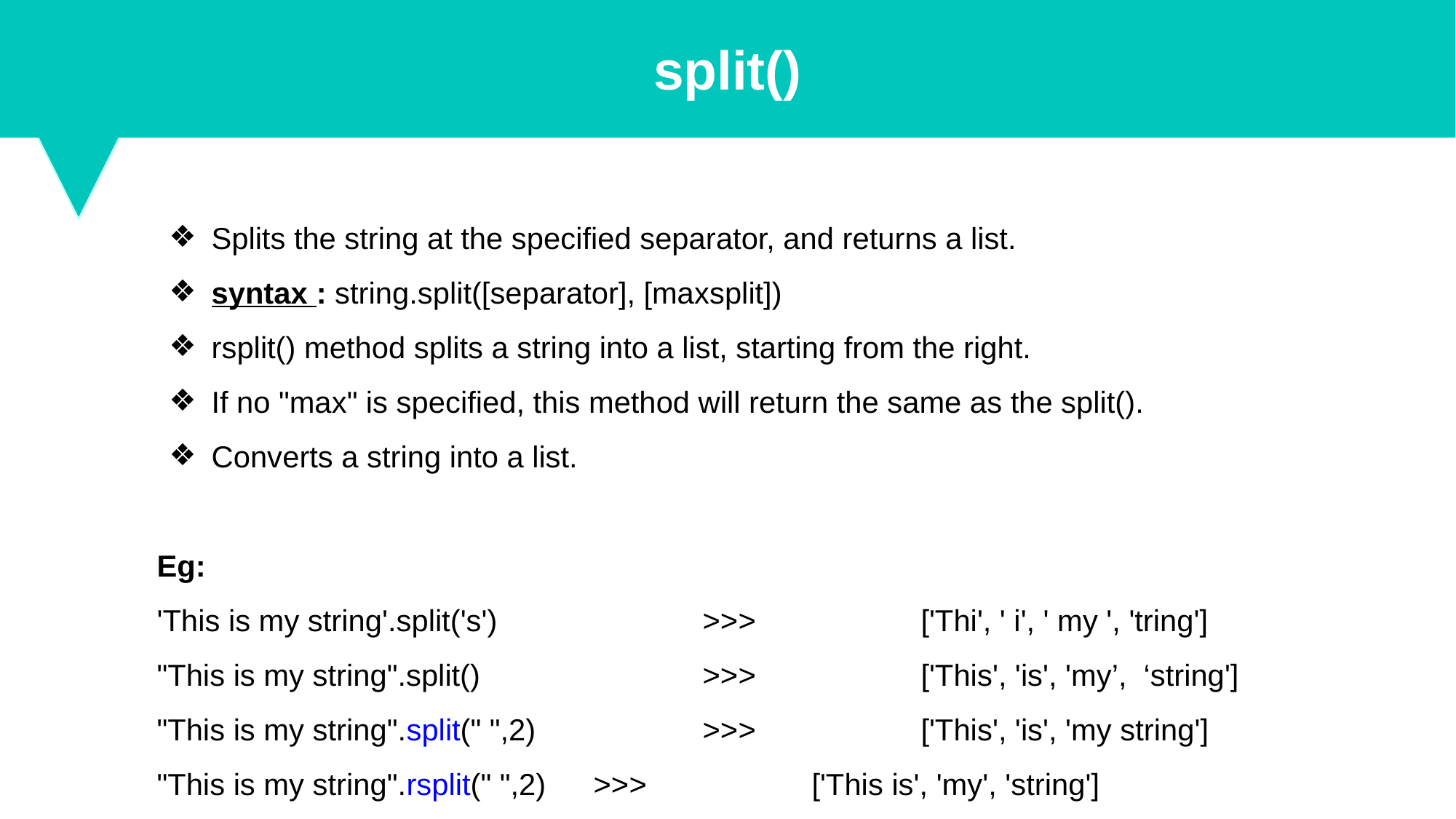

split()

Splits the string at the specified separator, and returns a list.
syntax : string.split([separator], [maxsplit])
rsplit() method splits a string into a list, starting from the right.
If no "max" is specified, this method will return the same as the split().
Converts a string into a list.

Eg:
'This is my string'.split('s')		>>>		['Thi', ' i', ' my ', 'tring']
"This is my string".split()			>>>		['This', 'is', 'my’,  ‘string']
"This is my string".split(" ",2)		>>>		['This', 'is', 'my string']
"This is my string".rsplit(" ",2)	>>>		['This is', 'my', 'string']